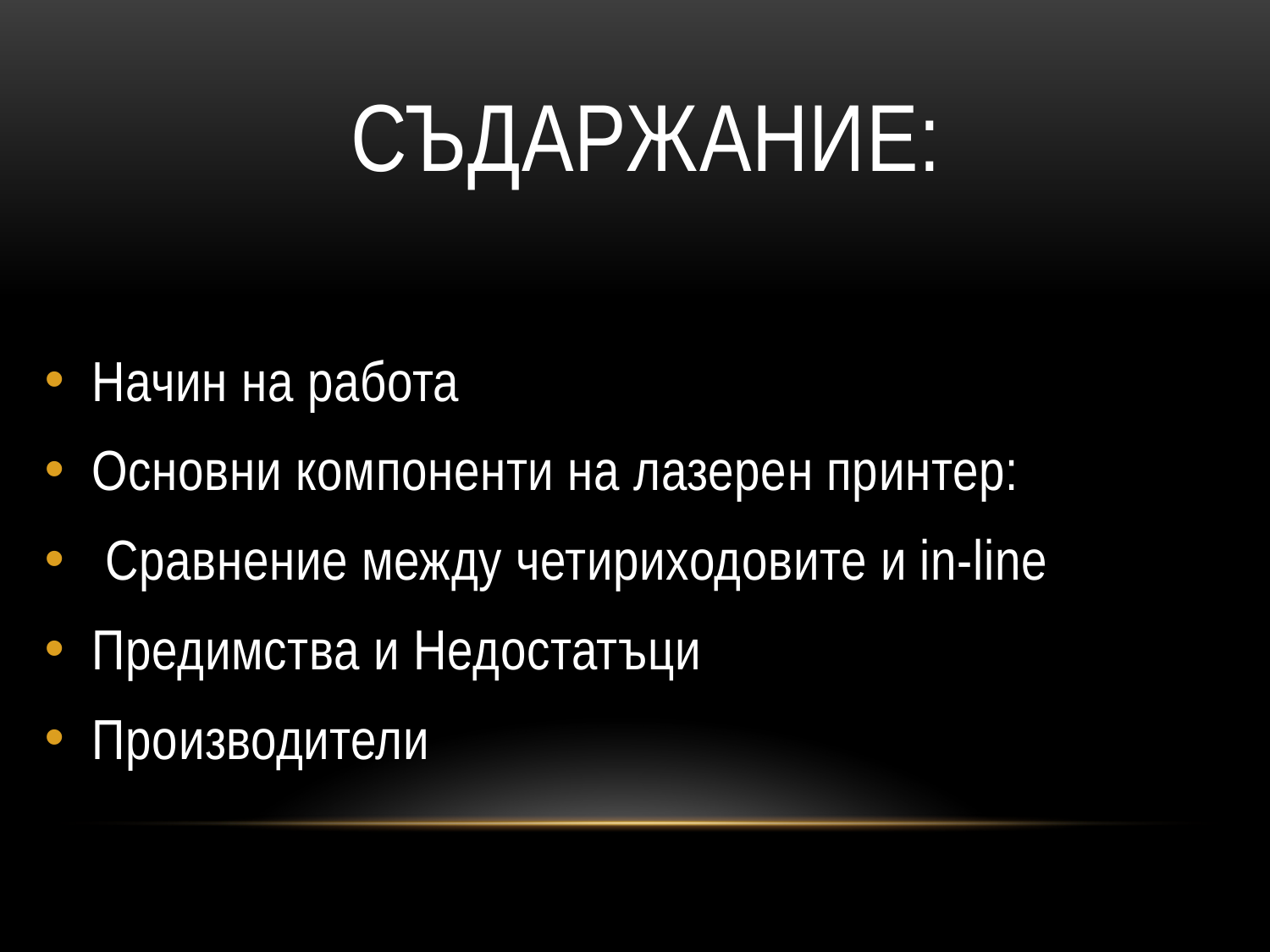

# Съдаржание:
Начин на работа
Основни компоненти на лазерен принтер:
 Сравнение между четириходовите и in-line
Предимства и Недостатъци
Производители